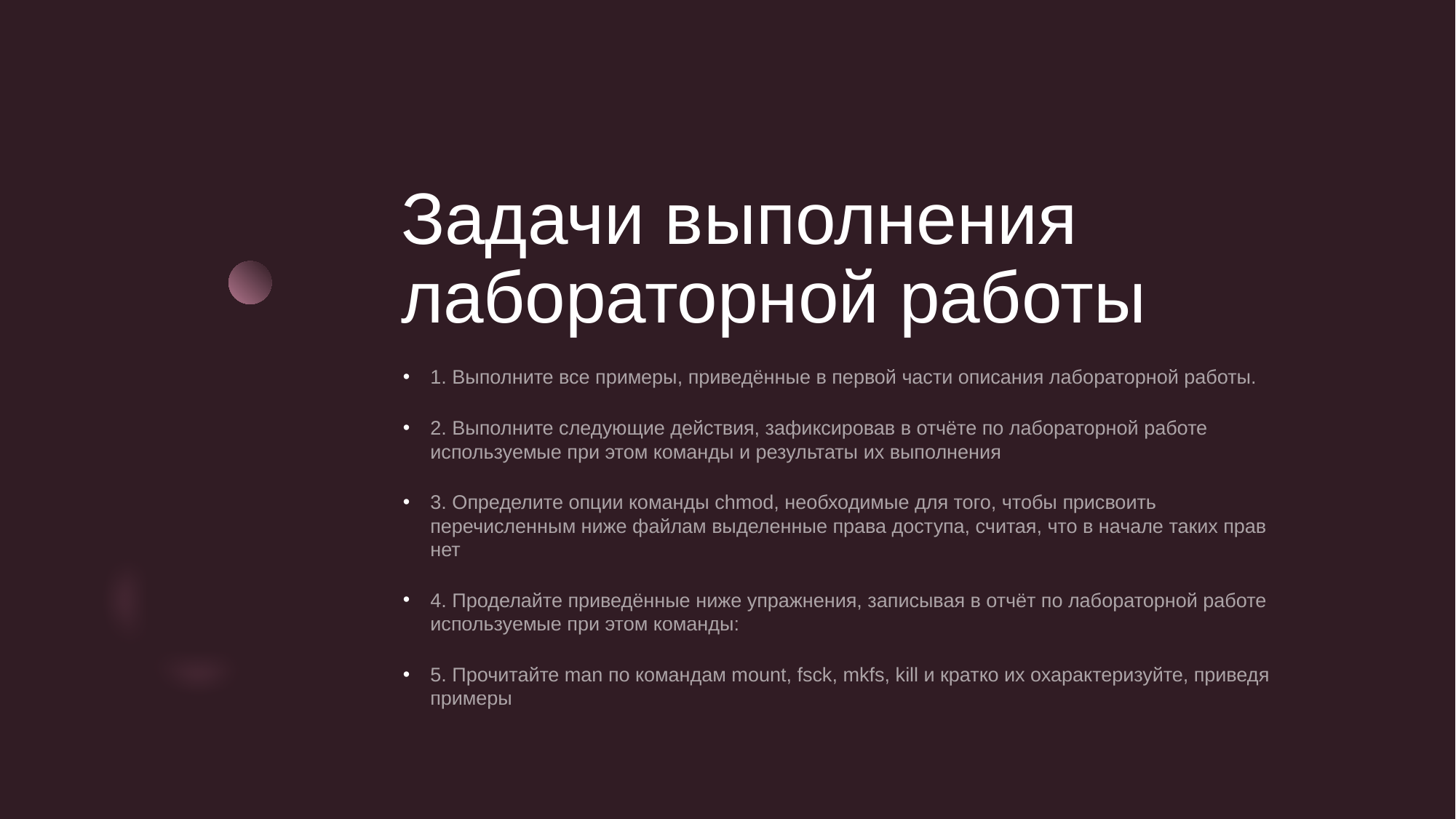

# Задачи выполнения лабораторной работы

1. Выполните все примеры, приведённые в первой части описания лабораторной работы.
2. Выполните следующие действия, зафиксировав в отчёте по лабораторной работе используемые при этом команды и результаты их выполнения
3. Определите опции команды chmod, необходимые для того, чтобы присвоить перечисленным ниже файлам выделенные права доступа, считая, что в начале таких прав нет
4. Проделайте приведённые ниже упражнения, записывая в отчёт по лабораторной работе используемые при этом команды:
5. Прочитайте man по командам mount, fsck, mkfs, kill и кратко их охарактеризуйте, приведя примеры